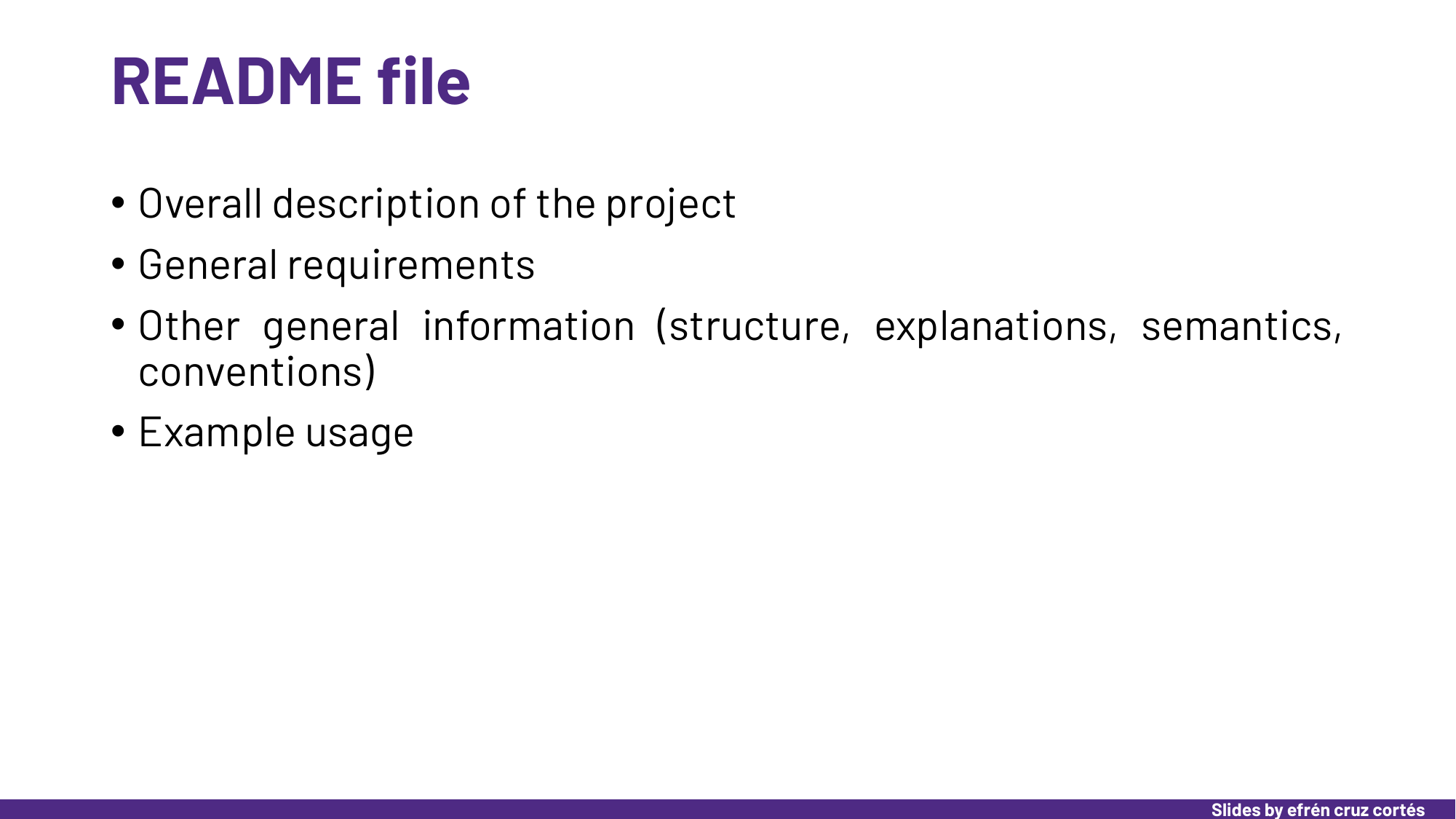

# README file
Overall description of the project
General requirements
Other general information (structure, explanations, semantics, conventions)
Example usage